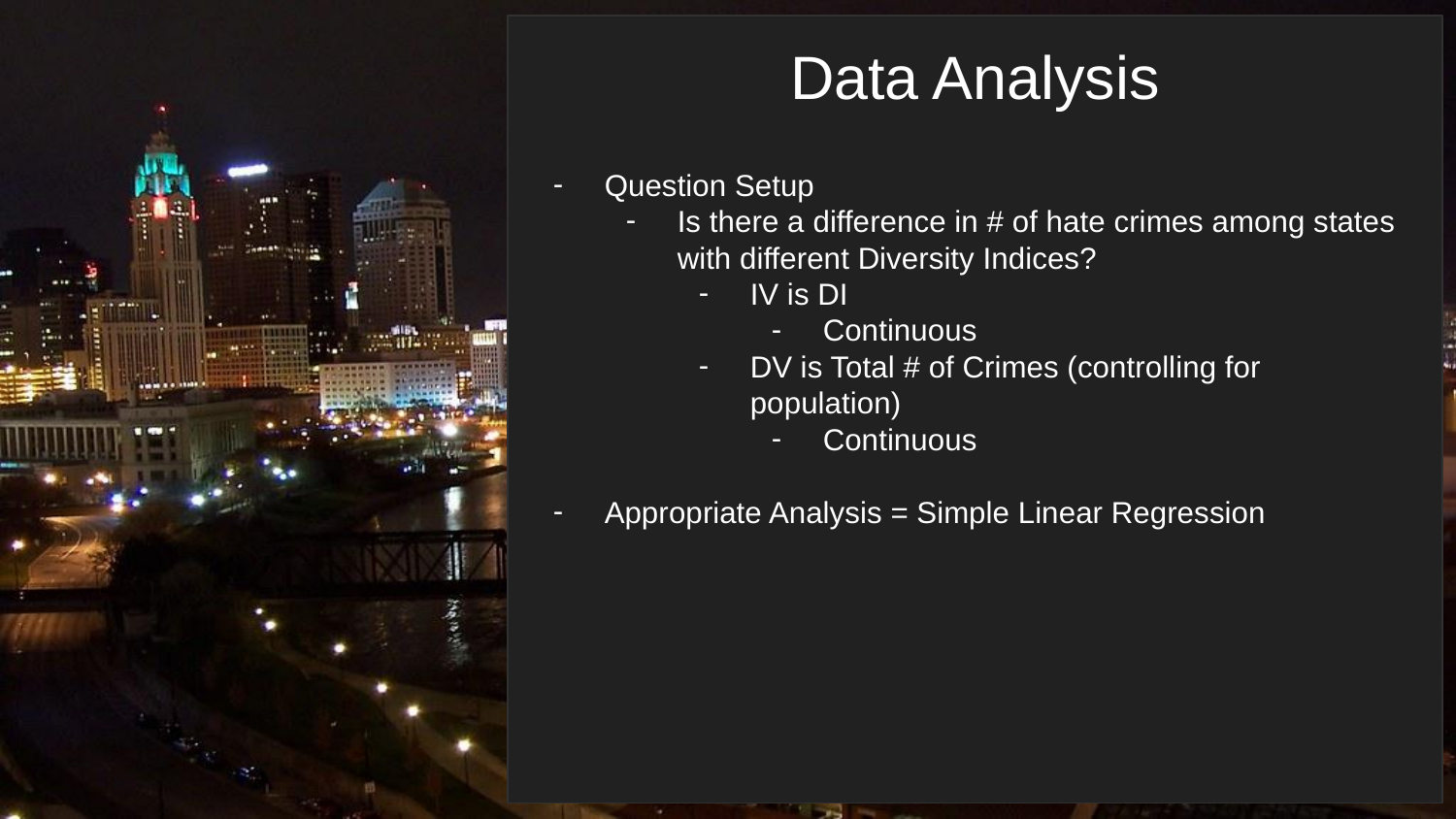

Data Analysis
Question Setup
Is there a difference in # of hate crimes among states with different Diversity Indices?
IV is DI
Continuous
DV is Total # of Crimes (controlling for population)
Continuous

Appropriate Analysis = Simple Linear Regression